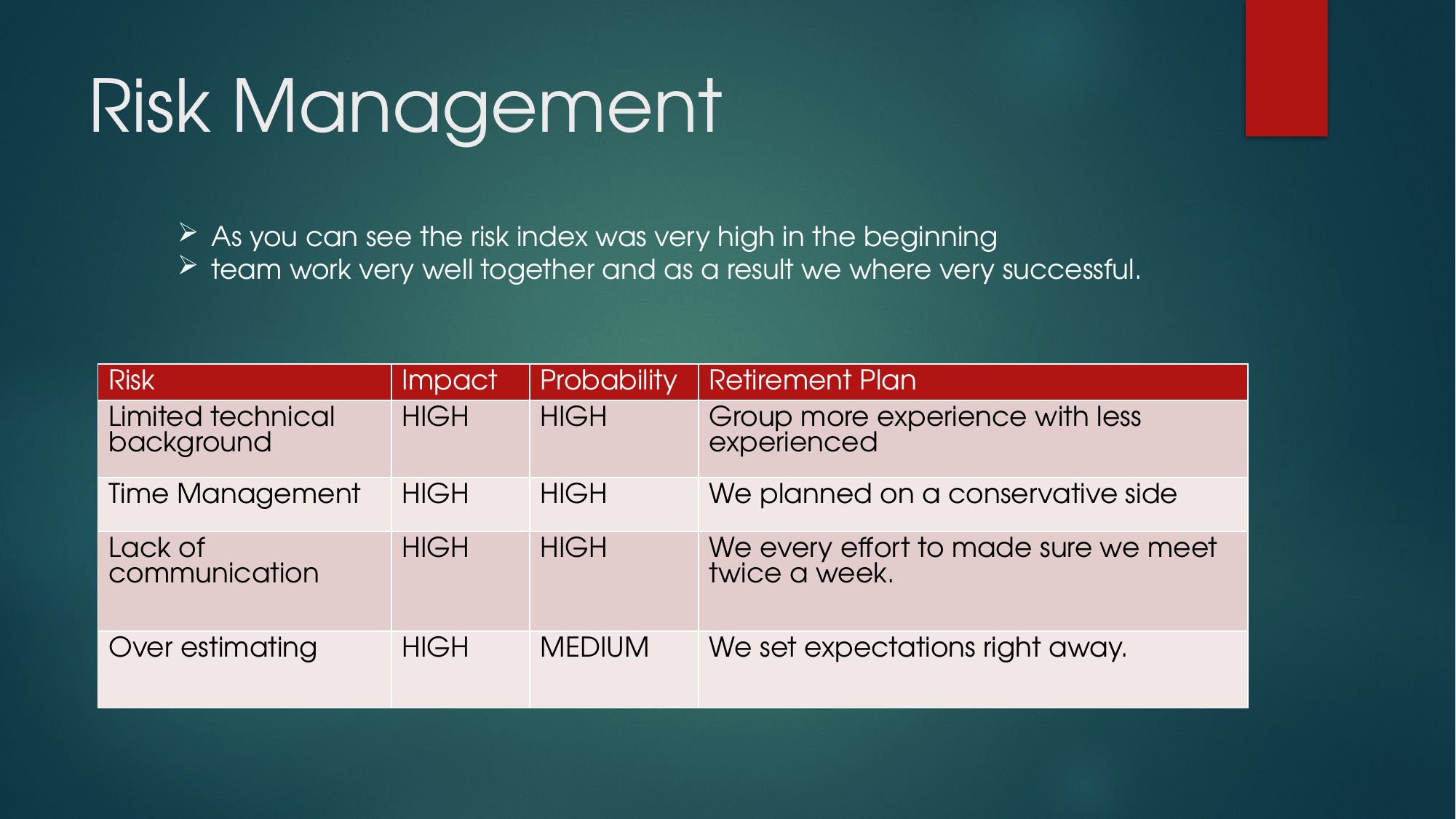

# Risk Management
As you can see the risk index was very high in the beginning
team work very well together and as a result we where very successful.
| Risk | Impact | Probability | Retirement Plan |
| --- | --- | --- | --- |
| Limited technical background | HIGH | HIGH | Group more experience with less experienced |
| Time Management | HIGH | HIGH | We planned on a conservative side |
| Lack of communication | HIGH | HIGH | We every effort to made sure we meet twice a week. |
| Over estimating | HIGH | MEDIUM | We set expectations right away. |